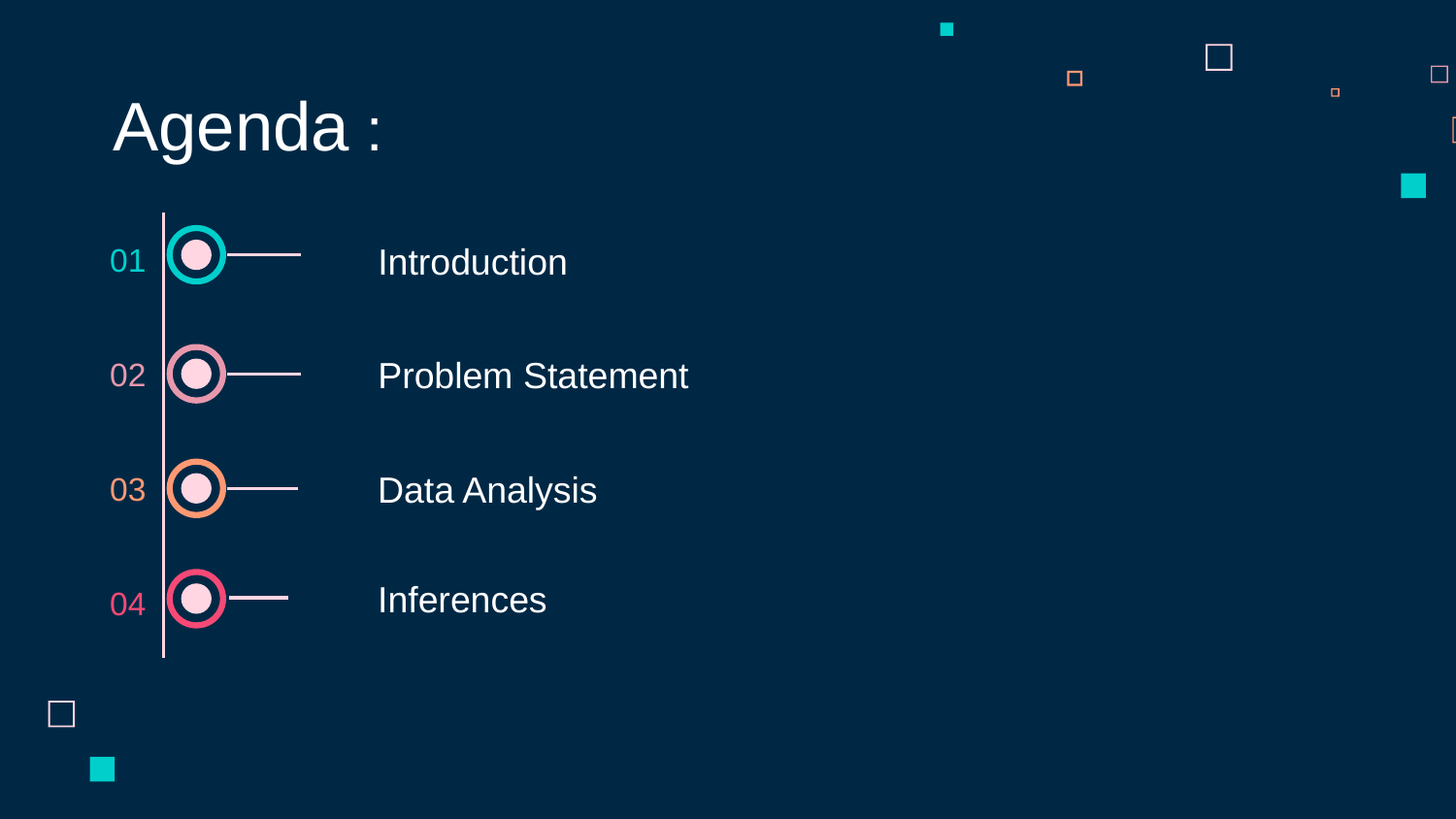

# Agenda :
Introduction

01

Problem Statement
02

Data Analysis
03

Inferences
04